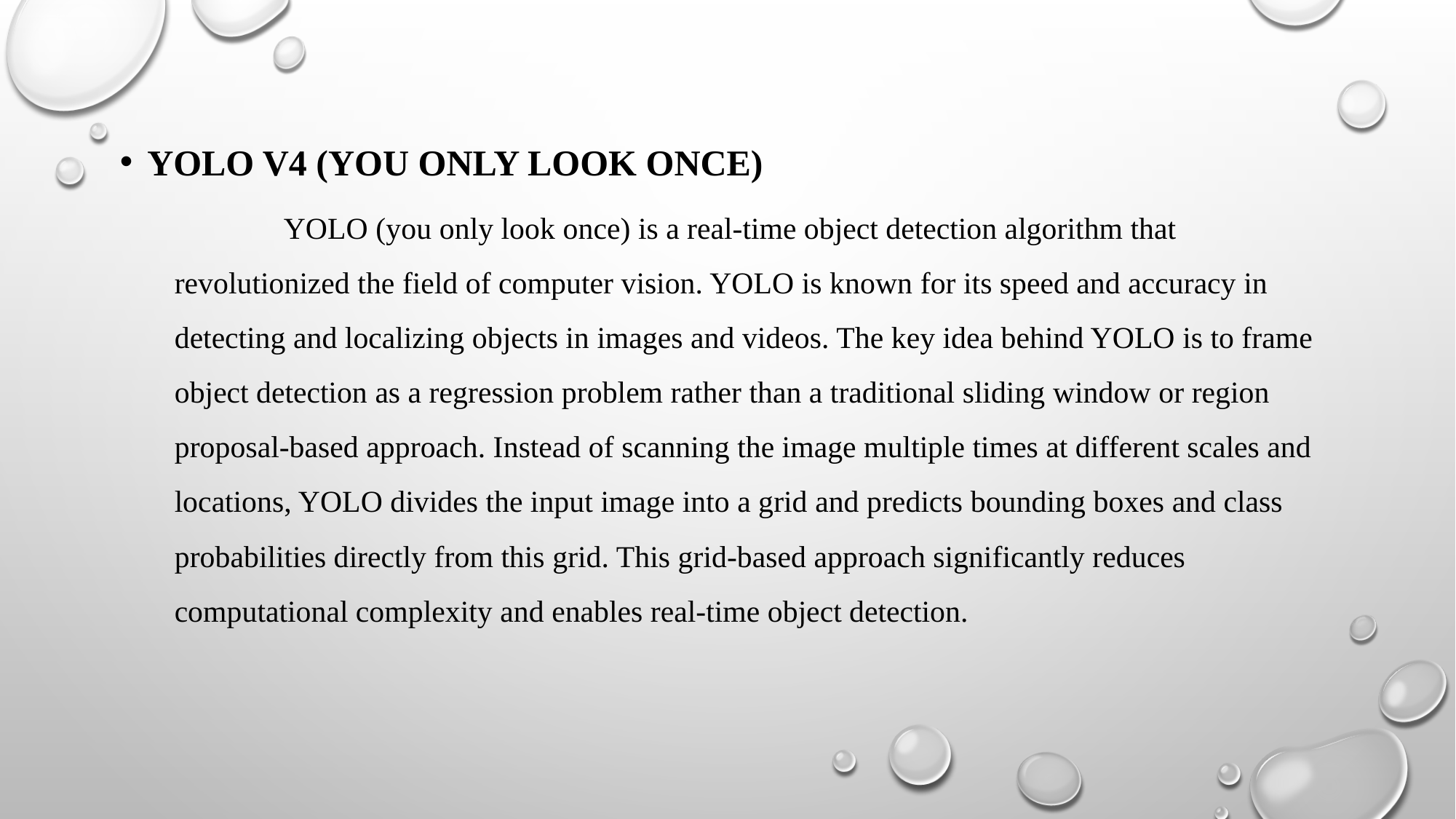

YOLO v4 (You Only Look Once)
	YOLO (you only look once) is a real-time object detection algorithm that revolutionized the field of computer vision. YOLO is known for its speed and accuracy in detecting and localizing objects in images and videos. The key idea behind YOLO is to frame object detection as a regression problem rather than a traditional sliding window or region proposal-based approach. Instead of scanning the image multiple times at different scales and locations, YOLO divides the input image into a grid and predicts bounding boxes and class probabilities directly from this grid. This grid-based approach significantly reduces computational complexity and enables real-time object detection.